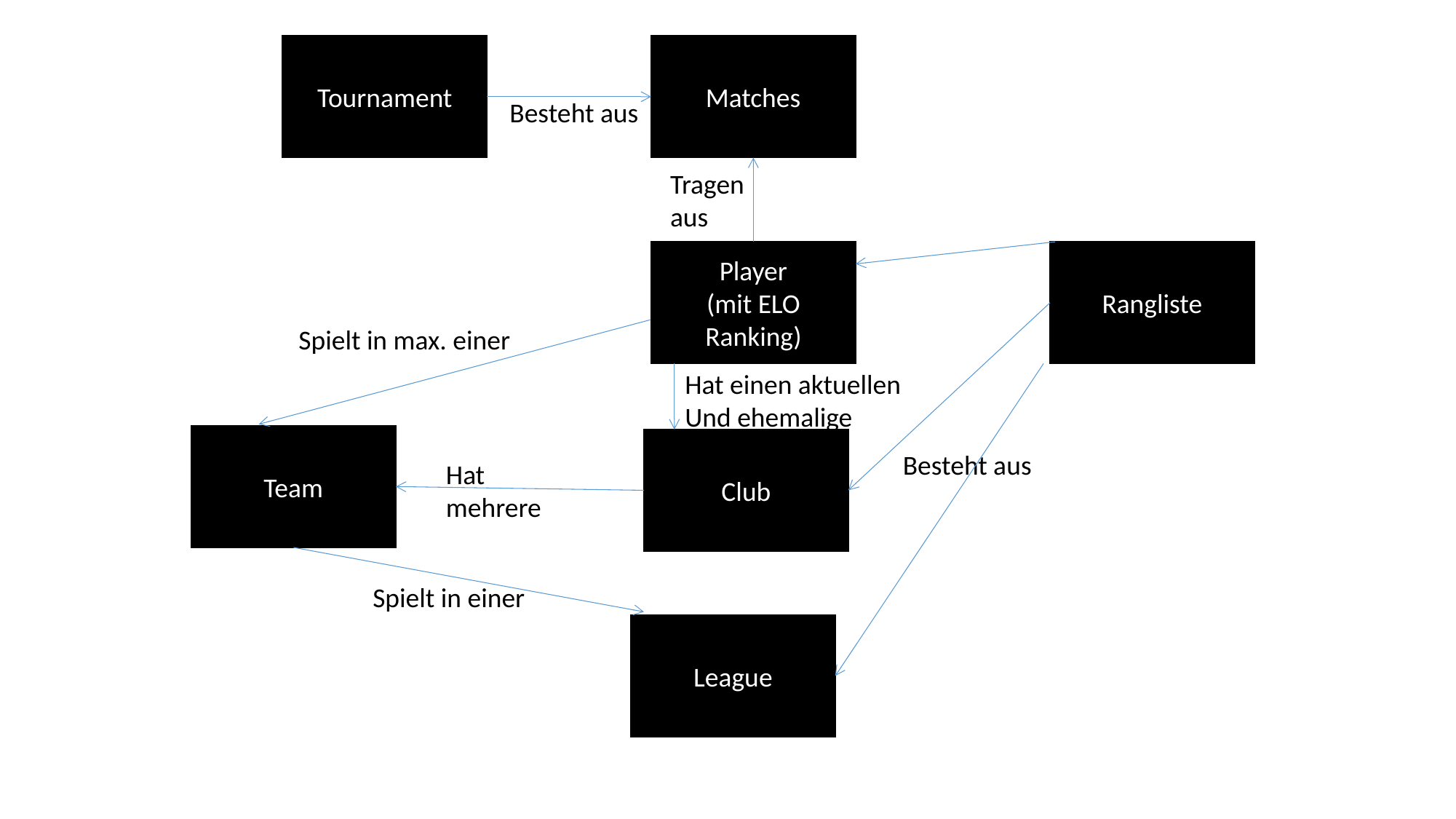

Tournament
Matches
Besteht aus
Tragen
aus
Rangliste
Player
(mit ELO Ranking)
Spielt in max. einer
Hat einen aktuellen
Und ehemalige
Team
Club
Besteht aus
Hat
mehrere
Spielt in einer
League